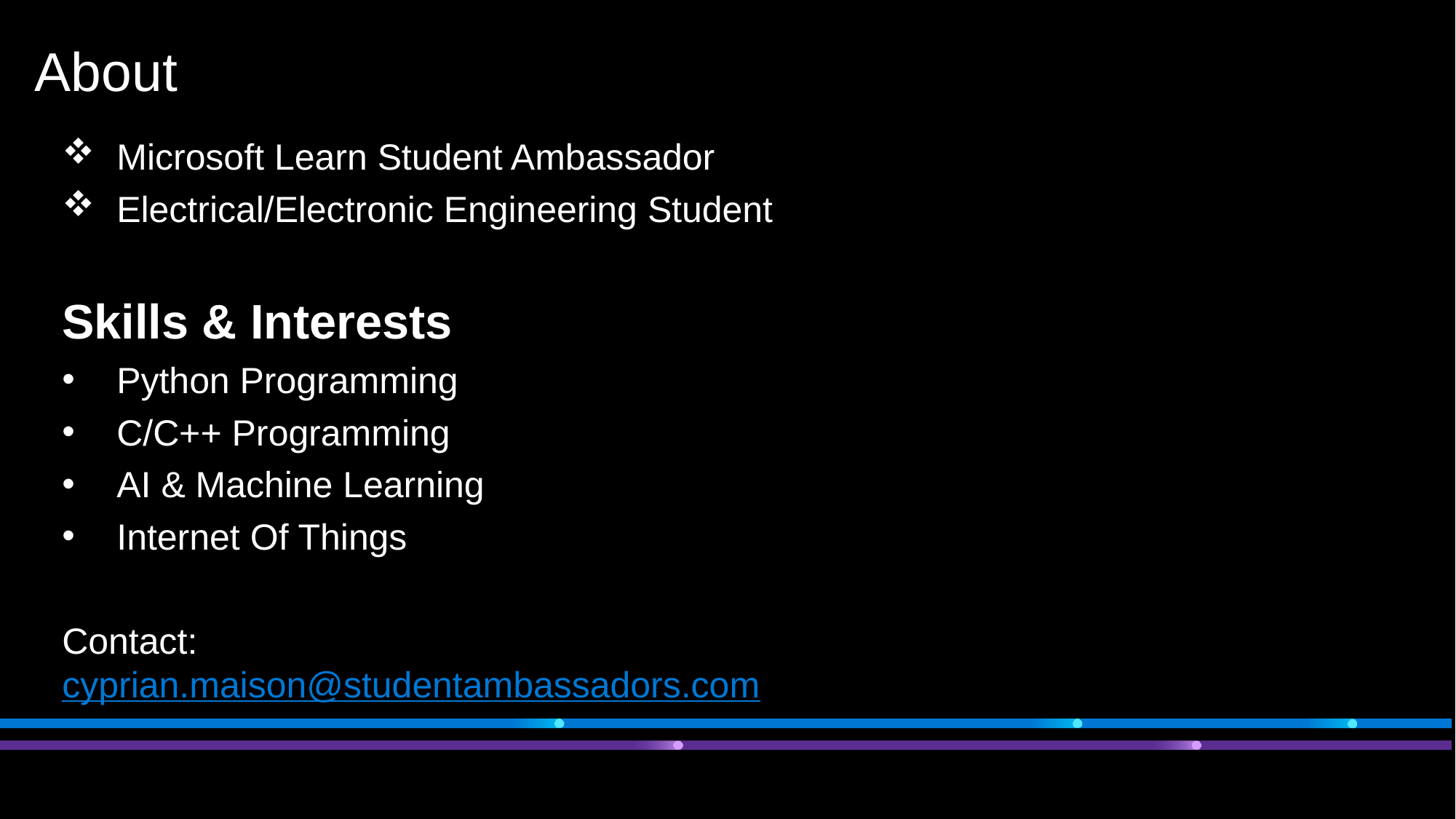

# About
Microsoft Learn Student Ambassador
Electrical/Electronic Engineering Student

Skills & Interests
Python Programming
C/C++ Programming
AI & Machine Learning
Internet Of Things

Contact: cyprian.maison@studentambassadors.com